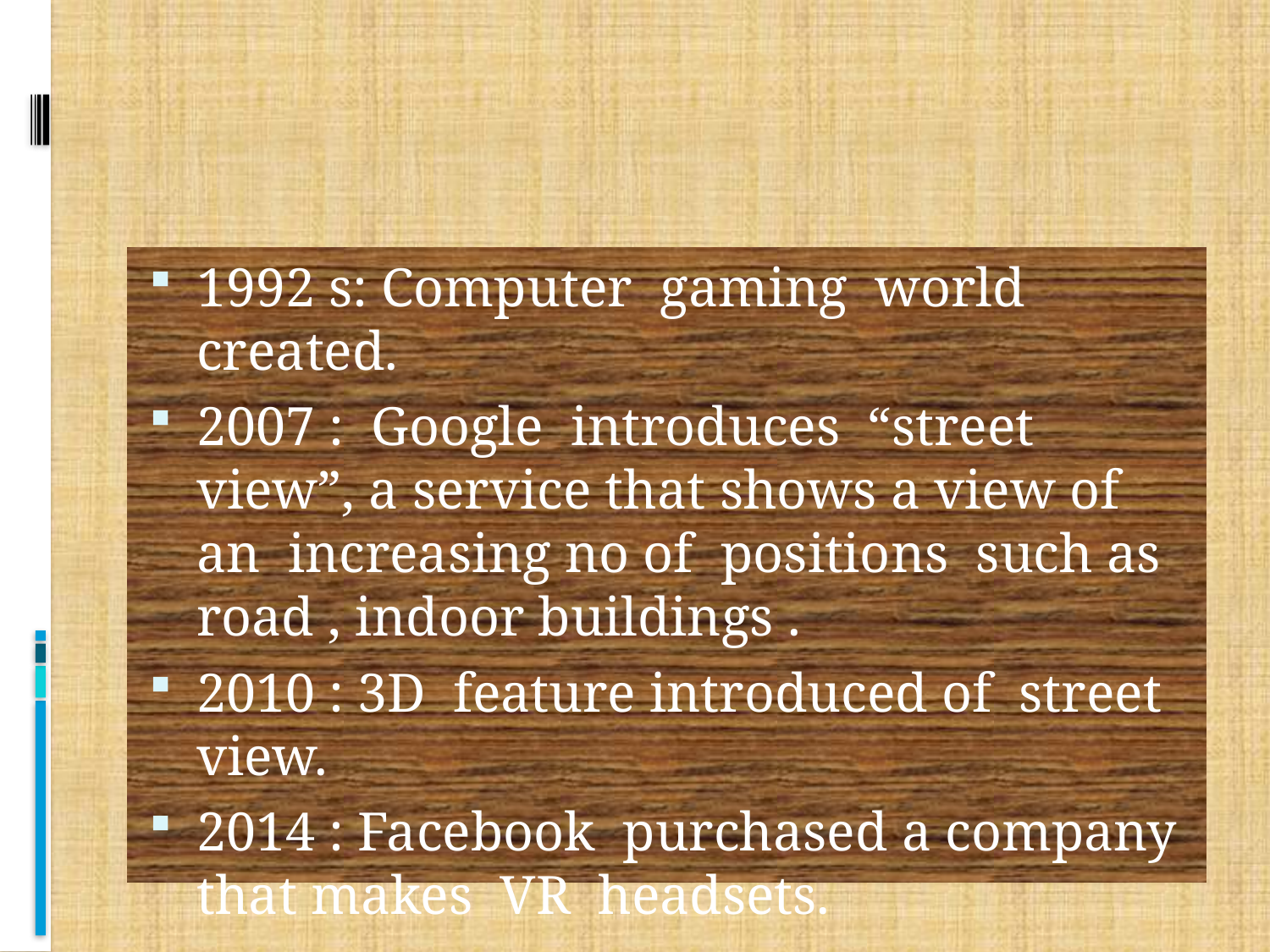

#
1992 s: Computer  gaming  world created.
2007 :  Google  introduces  “street view”, a service that shows a view of  an  increasing no of  positions  such as  road , indoor buildings .
2010 : 3D  feature introduced of  street view.
2014 : Facebook  purchased a company that makes  VR  headsets.